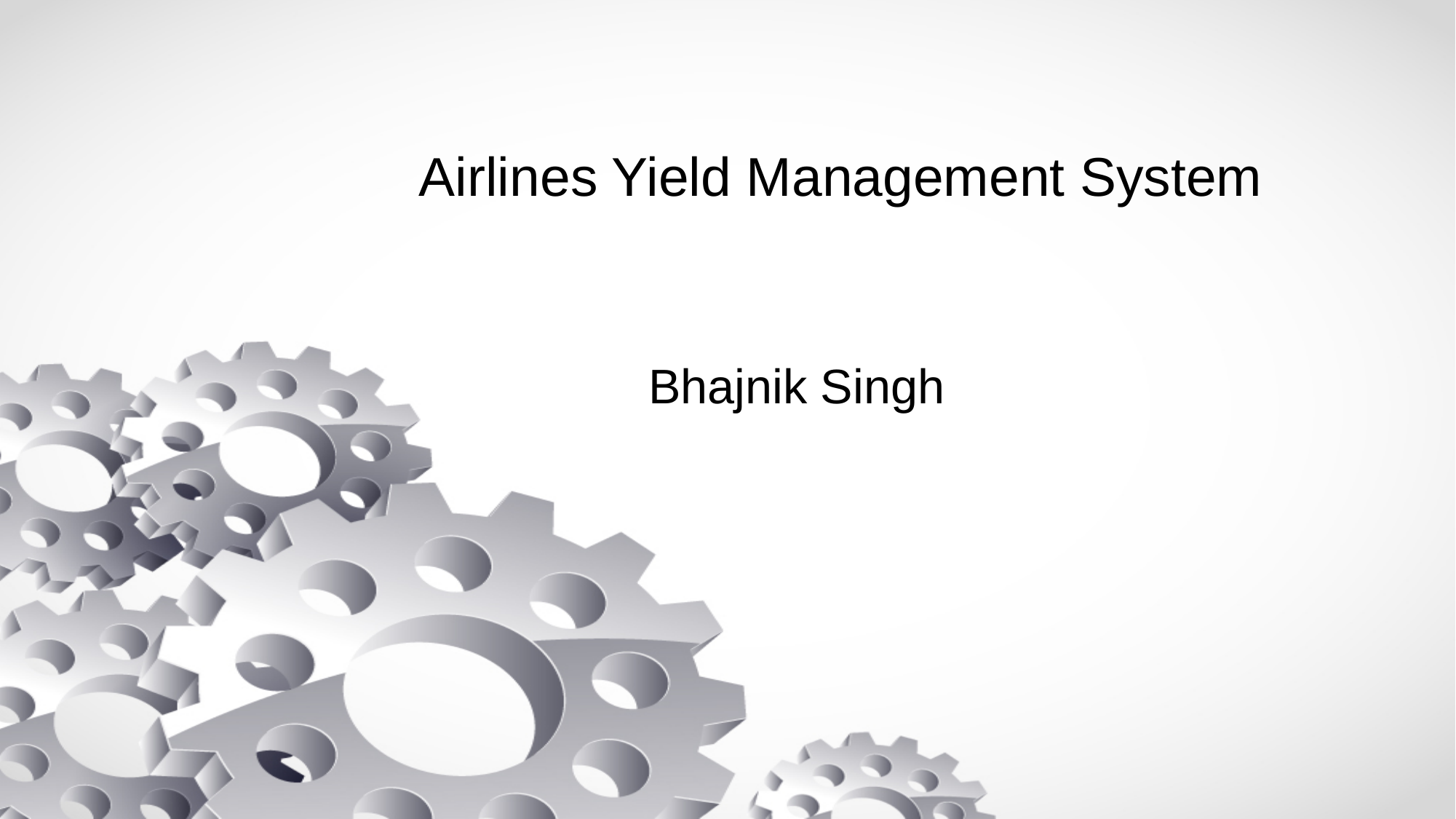

# Airlines Yield Management System
Bhajnik Singh